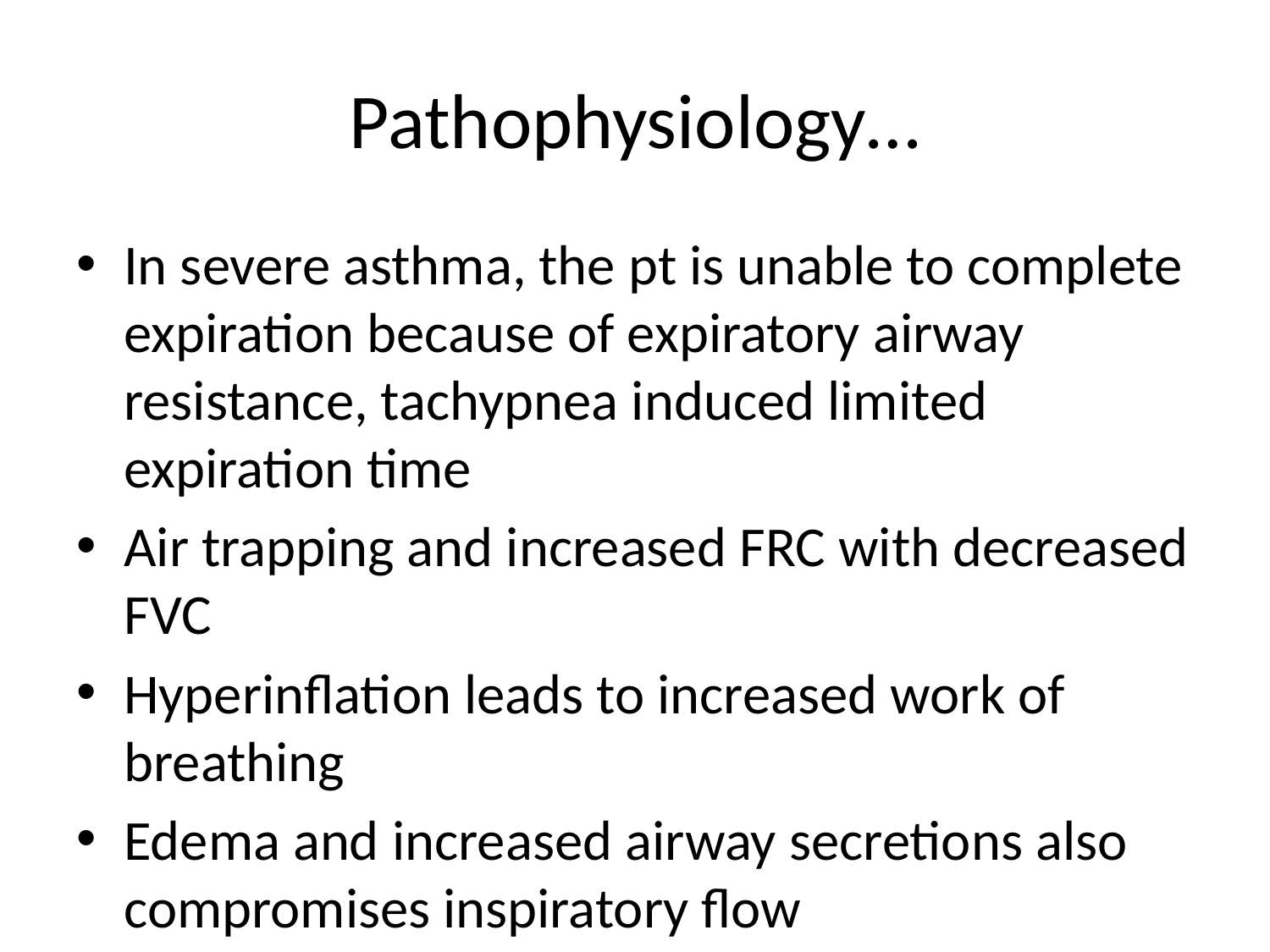

# Pathophysiology…
In severe asthma, the pt is unable to complete expiration because of expiratory airway resistance, tachypnea induced limited expiration time
Air trapping and increased FRC with decreased FVC
Hyperinflation leads to increased work of breathing
Edema and increased airway secretions also compromises inspiratory flow
High peak inspiratory pressures in mechanically ventilated pt
Respiratory arrest from failure of inspiratory muscles with ventilatory arrest